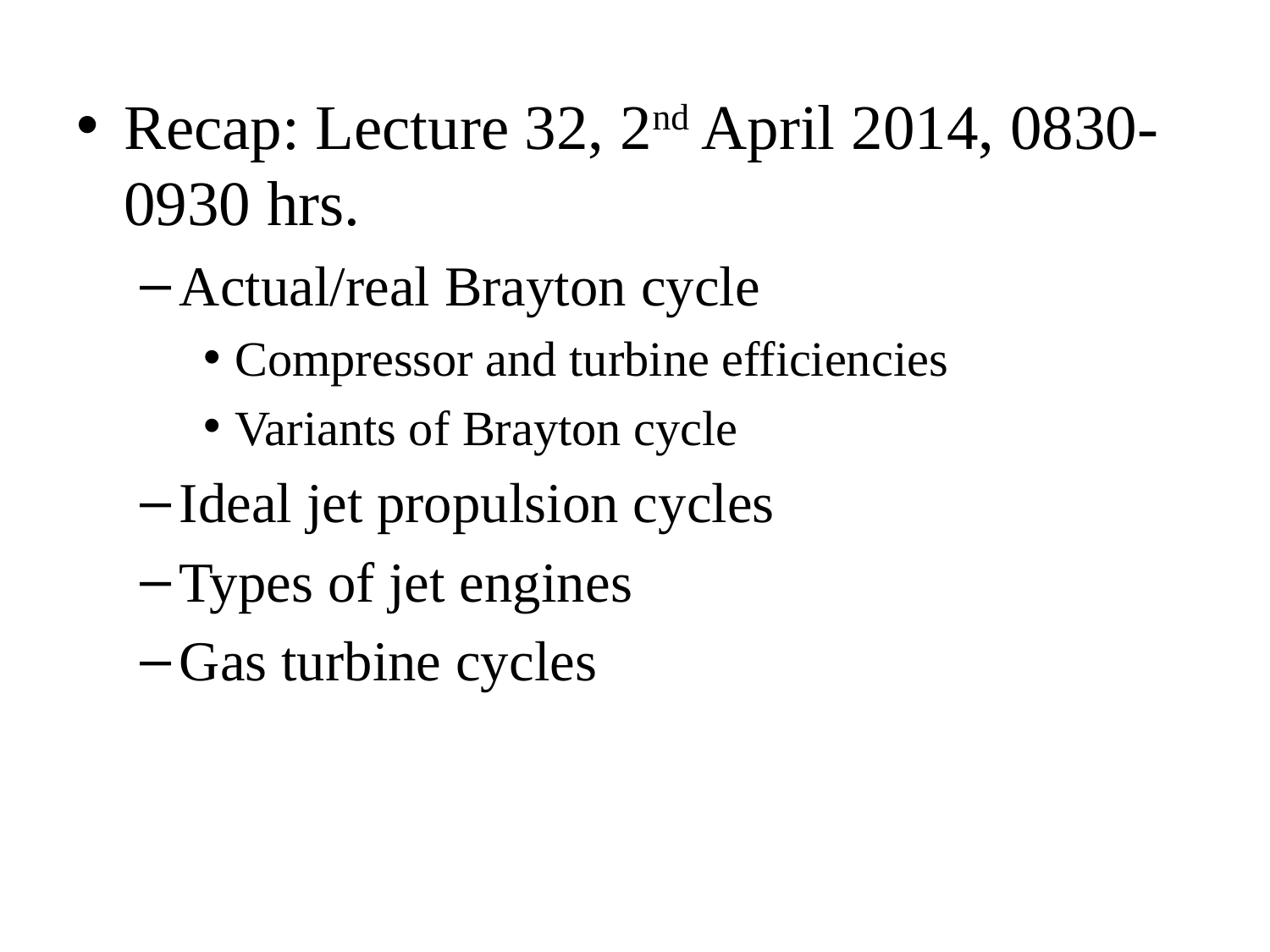

Recap: Lecture 32, 2nd April 2014, 0830-0930 hrs.
Actual/real Brayton cycle
Compressor and turbine efficiencies
Variants of Brayton cycle
Ideal jet propulsion cycles
Types of jet engines
Gas turbine cycles